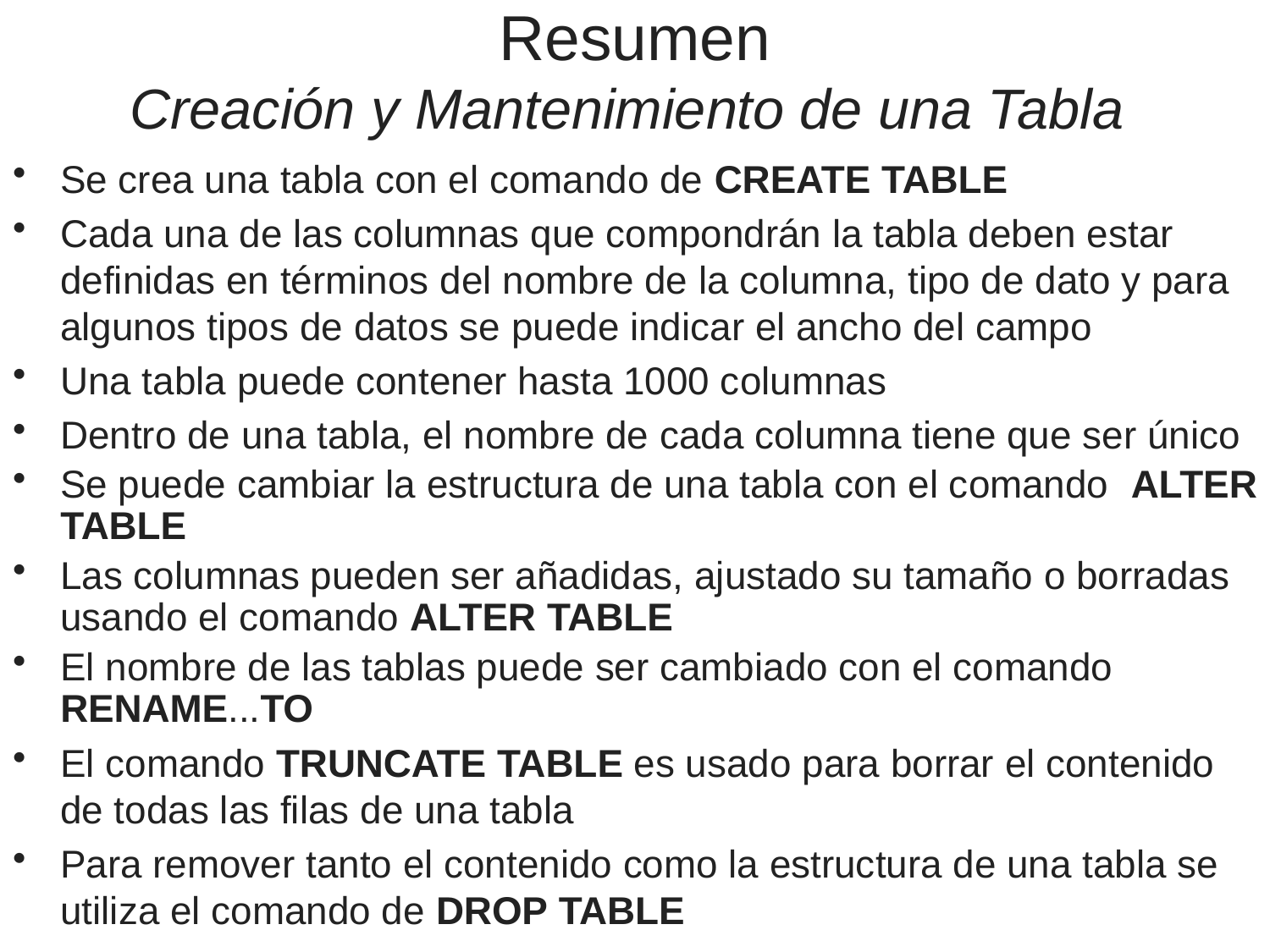

# Resumen Creación y Mantenimiento de una Tabla
Se crea una tabla con el comando de CREATE TABLE
Cada una de las columnas que compondrán la tabla deben estar definidas en términos del nombre de la columna, tipo de dato y para algunos tipos de datos se puede indicar el ancho del campo
Una tabla puede contener hasta 1000 columnas
Dentro de una tabla, el nombre de cada columna tiene que ser único
Se puede cambiar la estructura de una tabla con el comando  ALTER TABLE
Las columnas pueden ser añadidas, ajustado su tamaño o borradas usando el comando ALTER TABLE
El nombre de las tablas puede ser cambiado con el comando RENAME...TO
El comando TRUNCATE TABLE es usado para borrar el contenido de todas las filas de una tabla
Para remover tanto el contenido como la estructura de una tabla se utiliza el comando de DROP TABLE